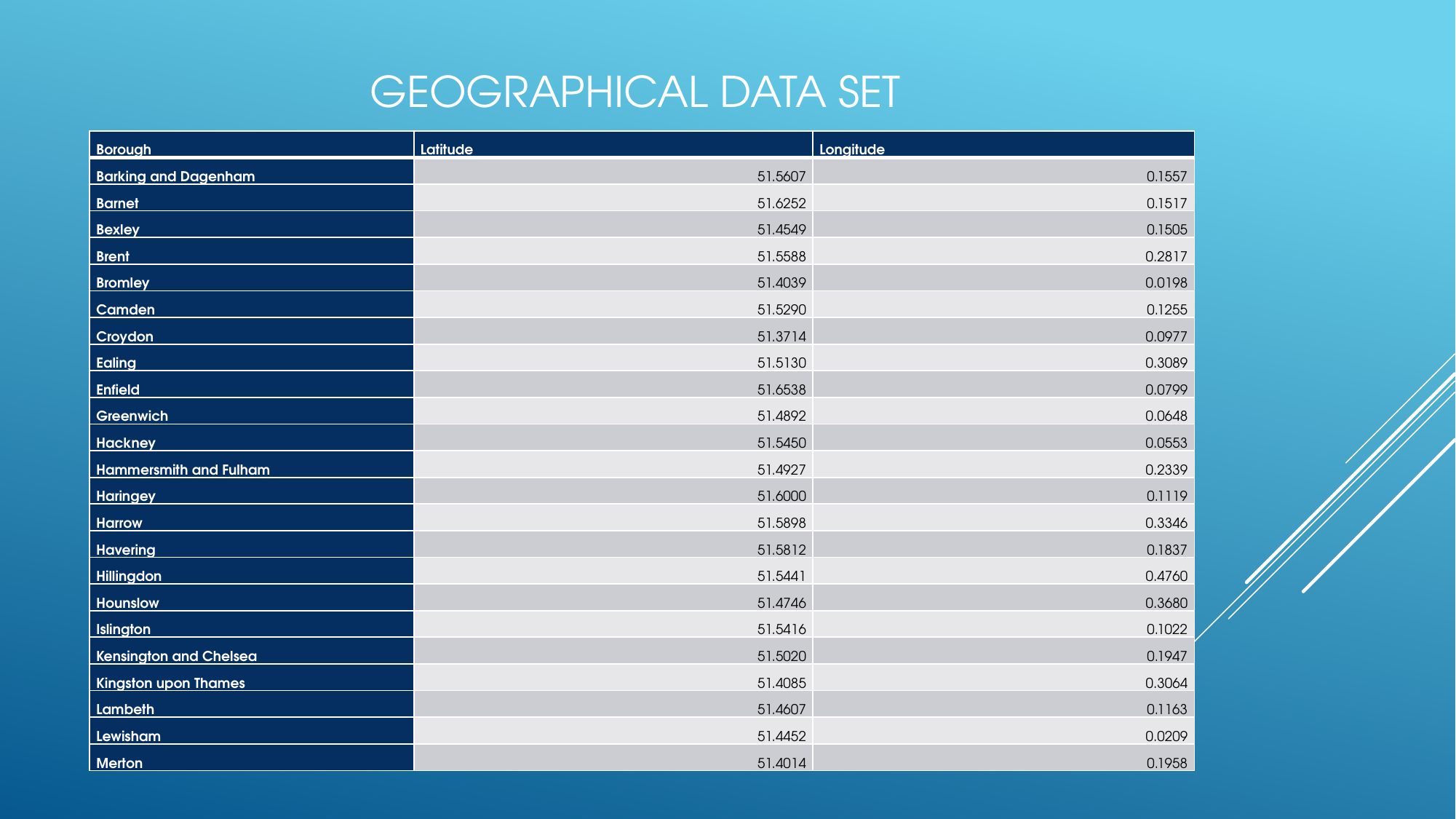

# Geographical data set
| Borough | Latitude | Longitude |
| --- | --- | --- |
| Barking and Dagenham | 51.5607 | 0.1557 |
| Barnet | 51.6252 | 0.1517 |
| Bexley | 51.4549 | 0.1505 |
| Brent | 51.5588 | 0.2817 |
| Bromley | 51.4039 | 0.0198 |
| Camden | 51.5290 | 0.1255 |
| Croydon | 51.3714 | 0.0977 |
| Ealing | 51.5130 | 0.3089 |
| Enfield | 51.6538 | 0.0799 |
| Greenwich | 51.4892 | 0.0648 |
| Hackney | 51.5450 | 0.0553 |
| Hammersmith and Fulham | 51.4927 | 0.2339 |
| Haringey | 51.6000 | 0.1119 |
| Harrow | 51.5898 | 0.3346 |
| Havering | 51.5812 | 0.1837 |
| Hillingdon | 51.5441 | 0.4760 |
| Hounslow | 51.4746 | 0.3680 |
| Islington | 51.5416 | 0.1022 |
| Kensington and Chelsea | 51.5020 | 0.1947 |
| Kingston upon Thames | 51.4085 | 0.3064 |
| Lambeth | 51.4607 | 0.1163 |
| Lewisham | 51.4452 | 0.0209 |
| Merton | 51.4014 | 0.1958 |